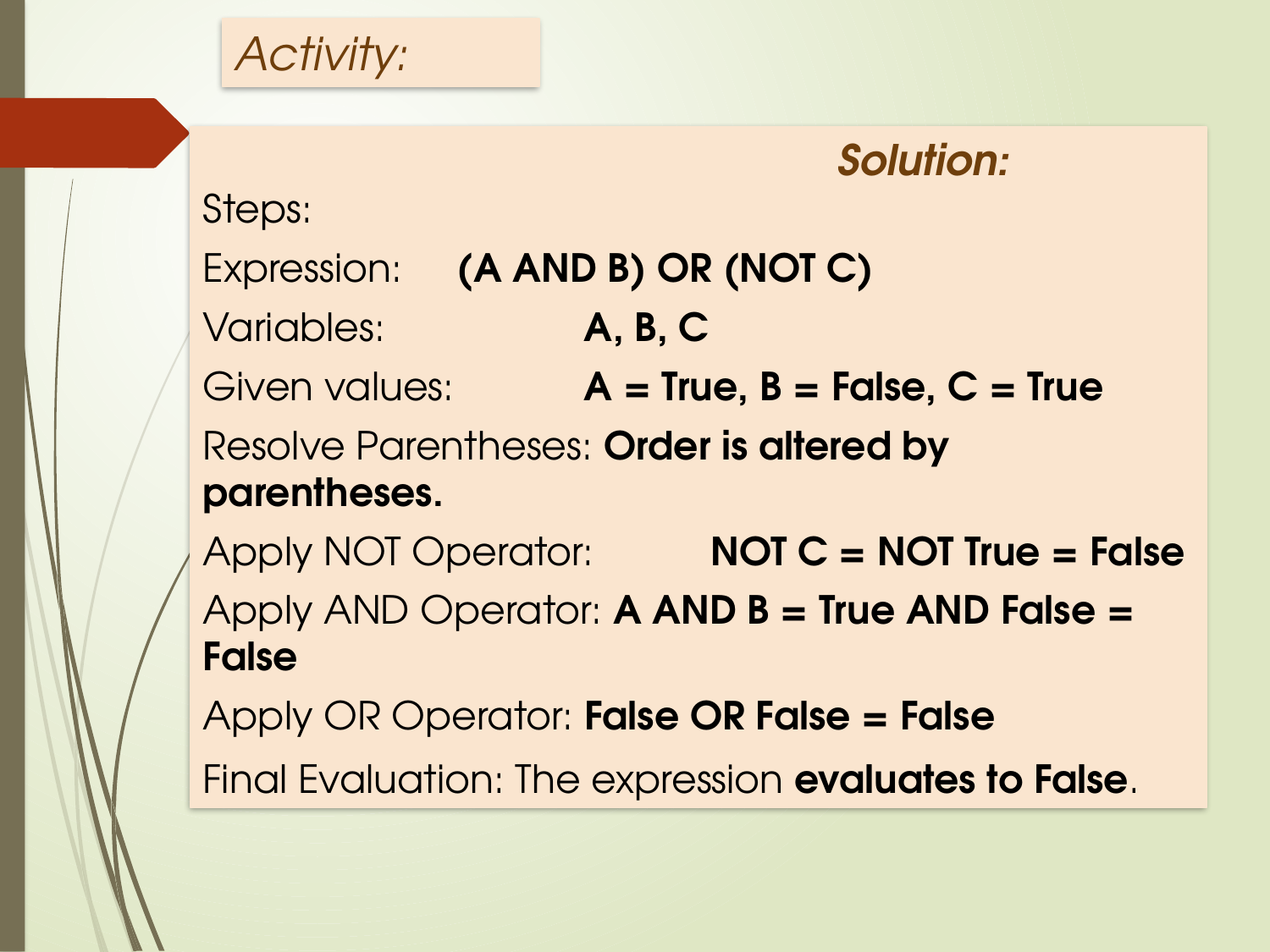

Activity:
					Solution:
Steps:

Expression: 	(A AND B) OR (NOT C)
Variables: 		A, B, C
Given values: 	A = True, B = False, C = True
Resolve Parentheses: Order is altered by parentheses.
Apply NOT Operator: 	NOT C = NOT True = False
Apply AND Operator: A AND B = True AND False = False
Apply OR Operator: False OR False = False
Final Evaluation: The expression evaluates to False.